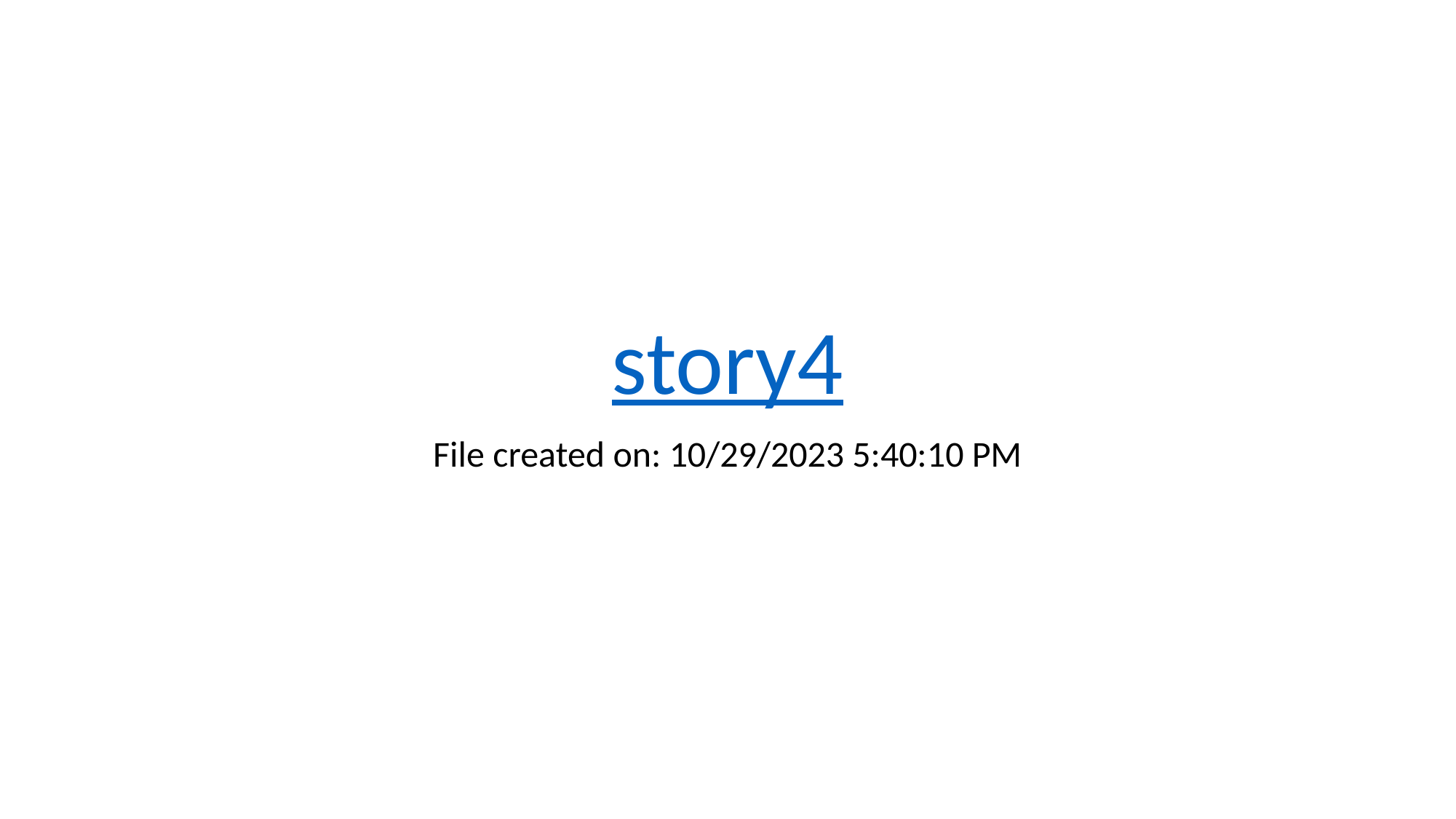

# story4
File created on: 10/29/2023 5:40:10 PM